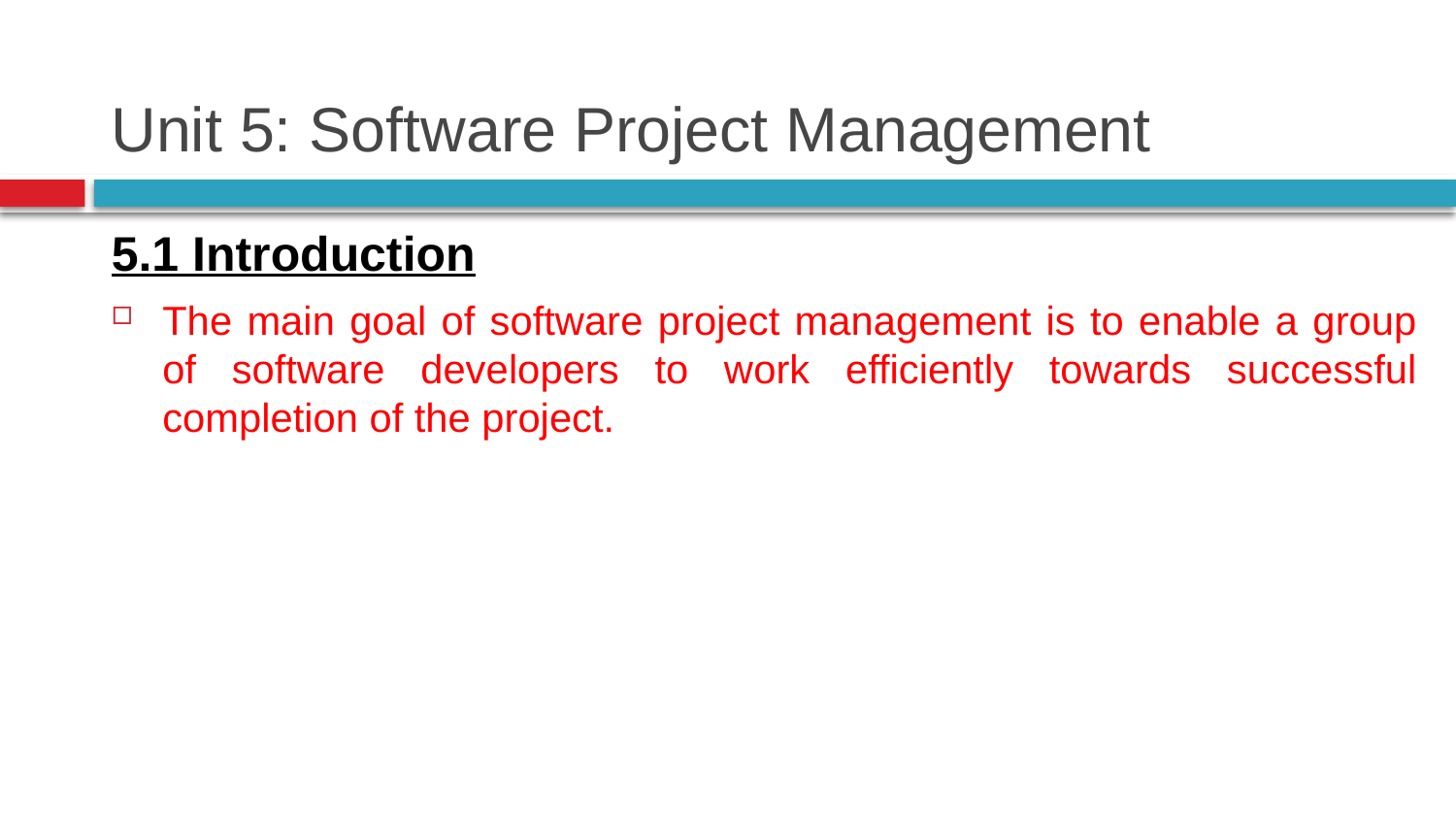

# Unit 5: Software Project Management
5.1 Introduction
The main goal of software project management is to enable a group of software developers to work efficiently towards successful completion of the project.